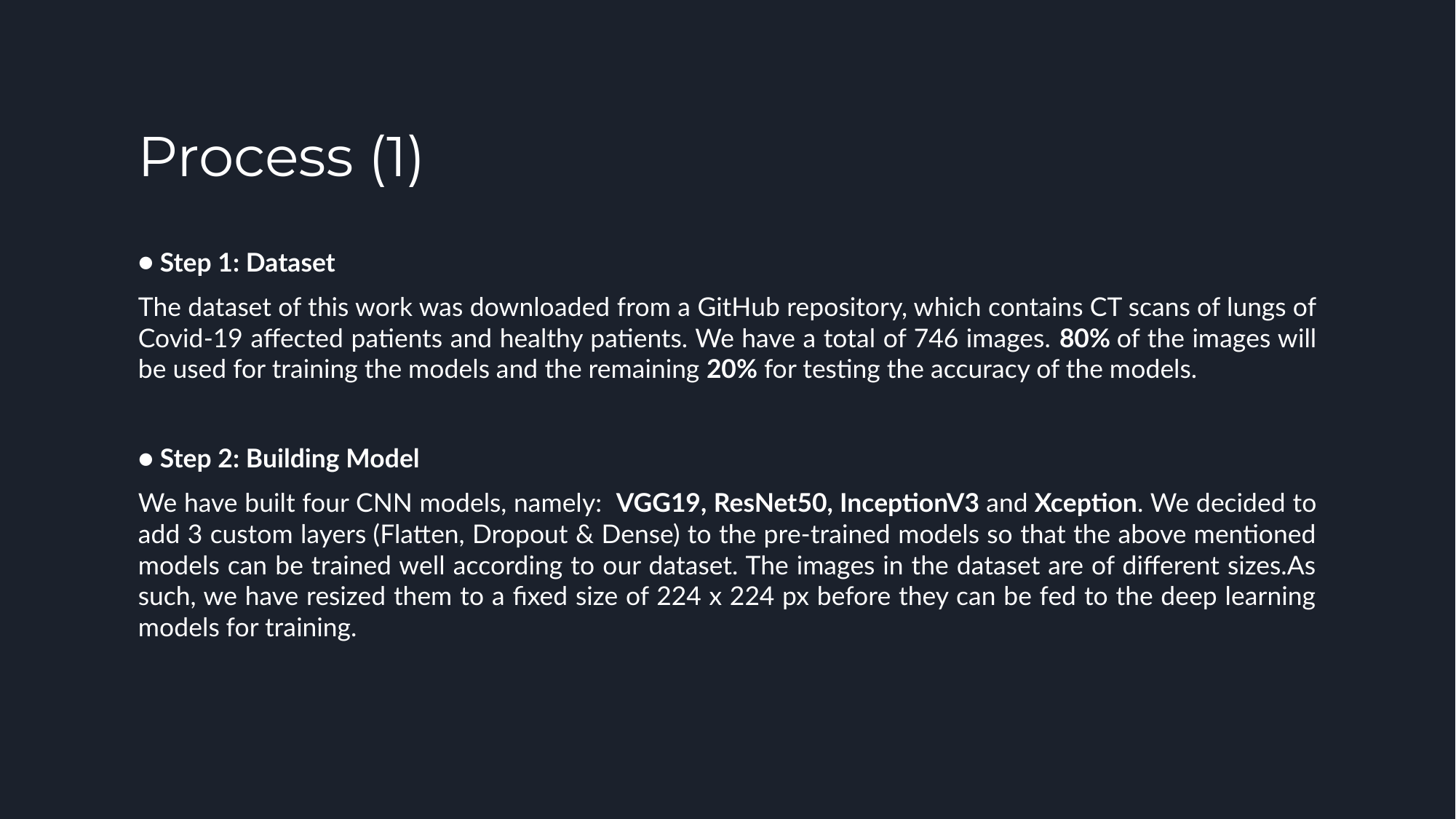

# Process (1)
Step 1: Dataset
The dataset of this work was downloaded from a GitHub repository, which contains CT scans of lungs of Covid-19 affected patients and healthy patients. We have a total of 746 images. 80% of the images will be used for training the models and the remaining 20% for testing the accuracy of the models.

Step 2: Building Model
We have built four CNN models, namely:  VGG19, ResNet50, InceptionV3 and Xception. We decided to add 3 custom layers (Flatten, Dropout & Dense) to the pre-trained models so that the above mentioned models can be trained well according to our dataset. The images in the dataset are of different sizes.As such, we have resized them to a fixed size of 224 x 224 px before they can be fed to the deep learning models for training.